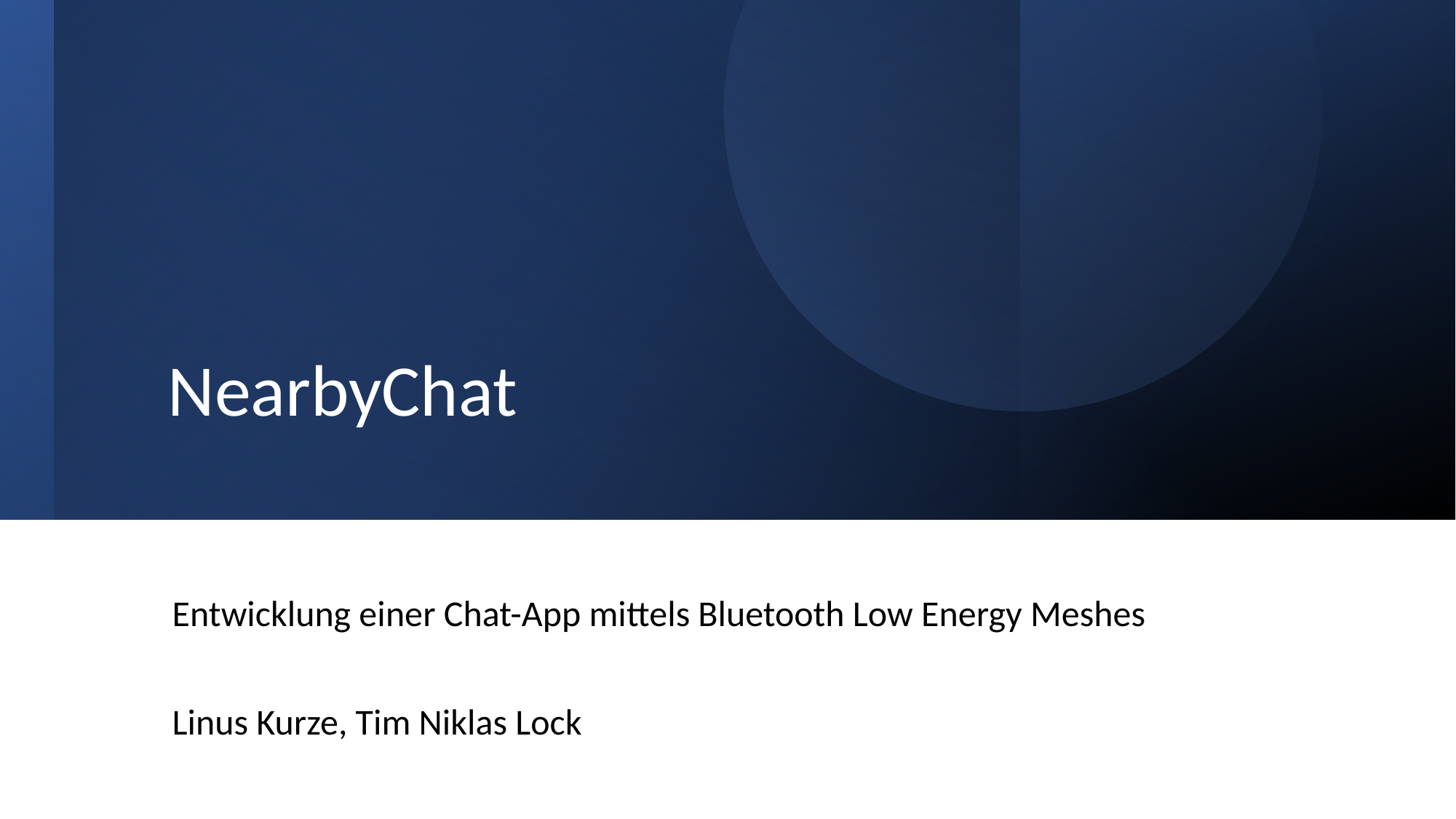

# NearbyChat
Entwicklung einer Chat-App mittels Bluetooth Low Energy Meshes

Linus Kurze, Tim Niklas Lock